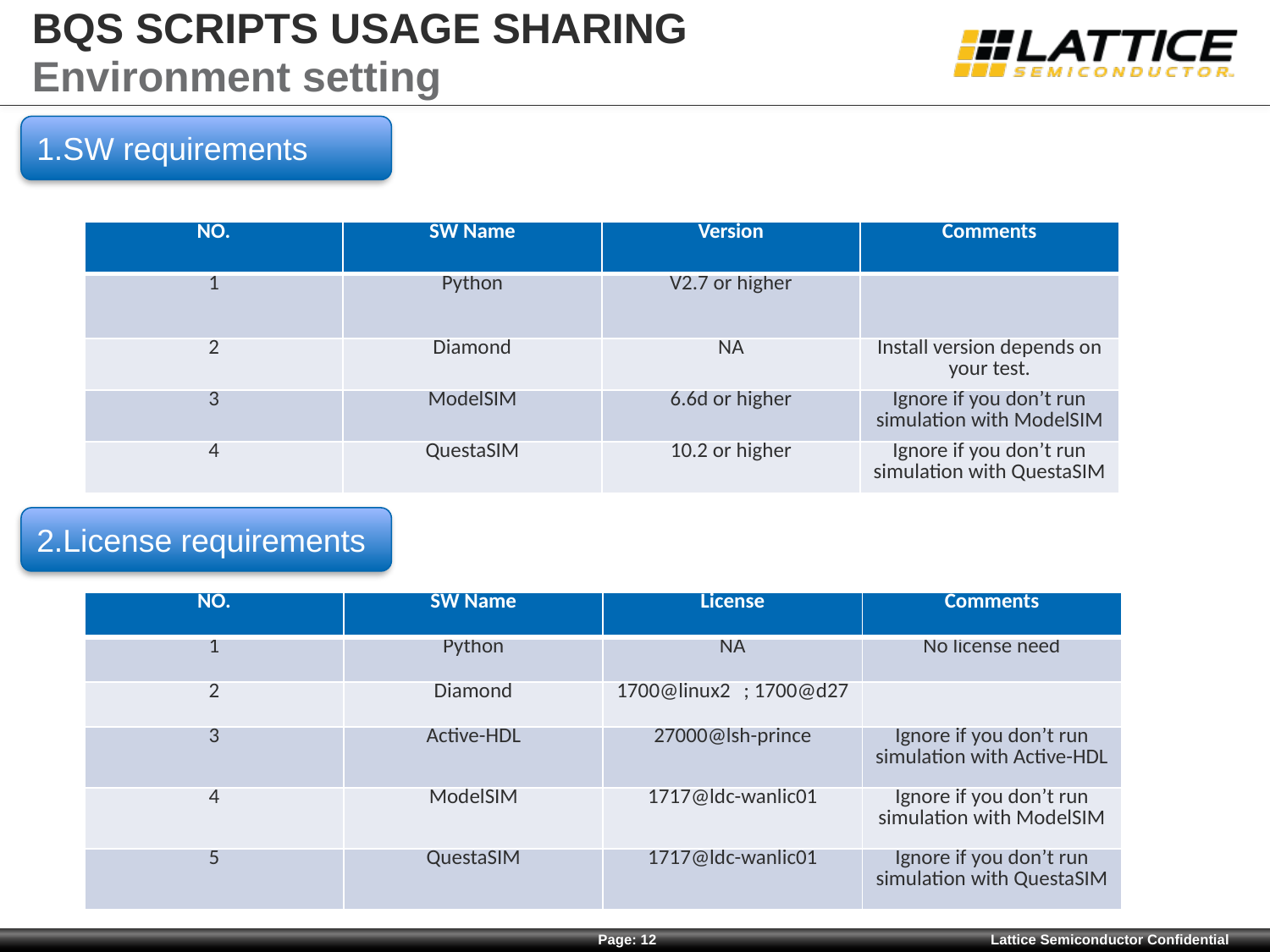

# BQS SCRIPTS USAGE SHARING
Environment setting
1.SW requirements
| NO. | SW Name | Version | Comments |
| --- | --- | --- | --- |
| 1 | Python | V2.7 or higher |  |
| 2 | Diamond | NA | Install version depends on your test. |
| 3 | ModelSIM | 6.6d or higher | Ignore if you don’t run simulation with ModelSIM |
| 4 | QuestaSIM | 10.2 or higher | Ignore if you don’t run simulation with QuestaSIM |
2.License requirements
| NO. | SW Name | License | Comments |
| --- | --- | --- | --- |
| 1 | Python | NA | No license need |
| 2 | Diamond | 1700@linux2 ; 1700@d27 |  |
| 3 | Active-HDL | 27000@lsh-prince | Ignore if you don’t run simulation with Active-HDL |
| 4 | ModelSIM | 1717@ldc-wanlic01 | Ignore if you don’t run simulation with ModelSIM |
| 5 | QuestaSIM | 1717@ldc-wanlic01 | Ignore if you don’t run simulation with QuestaSIM |